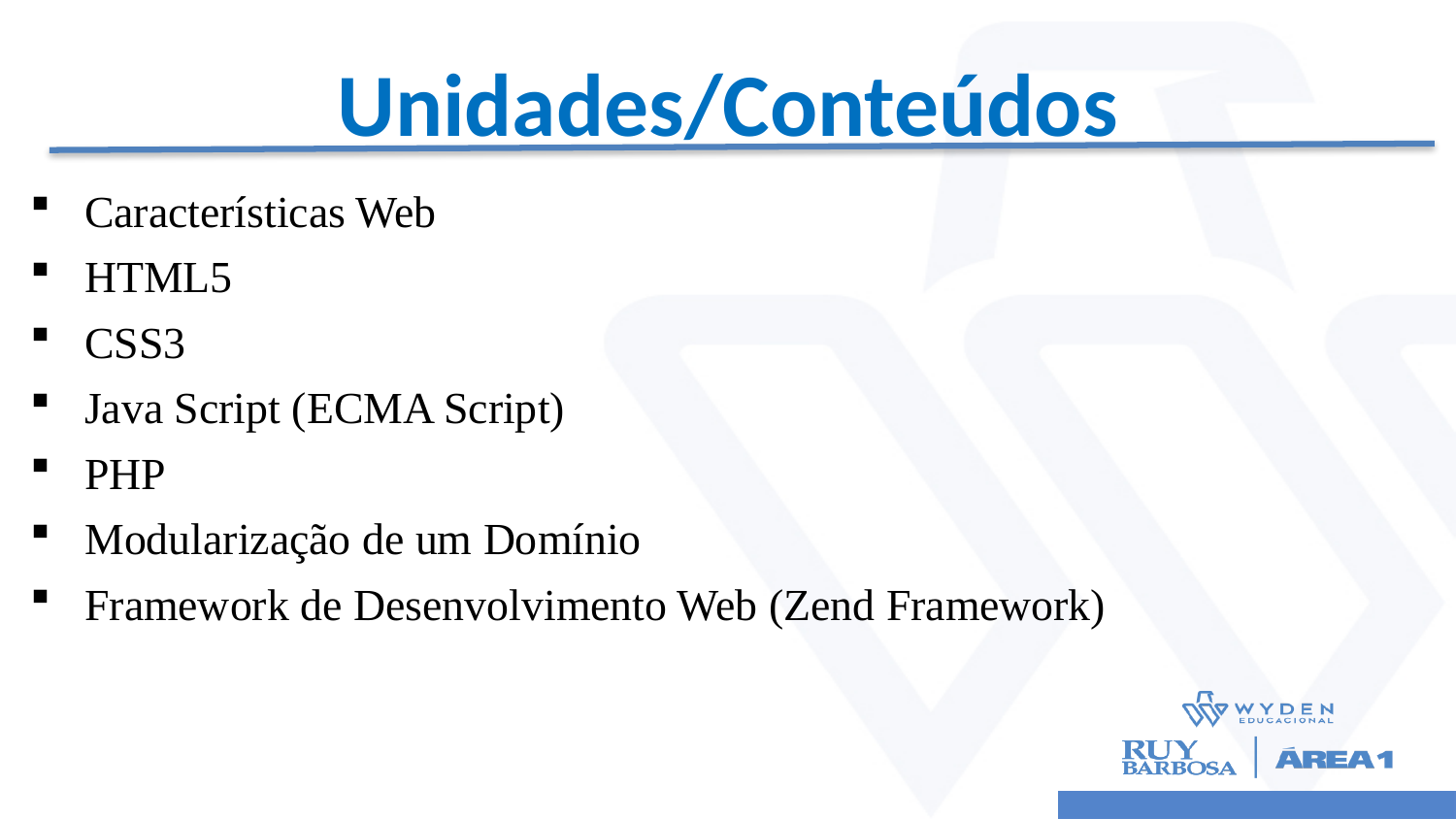

# Unidades/Conteúdos
Características Web
HTML5
CSS3
Java Script (ECMA Script)
PHP
Modularização de um Domínio
Framework de Desenvolvimento Web (Zend Framework)